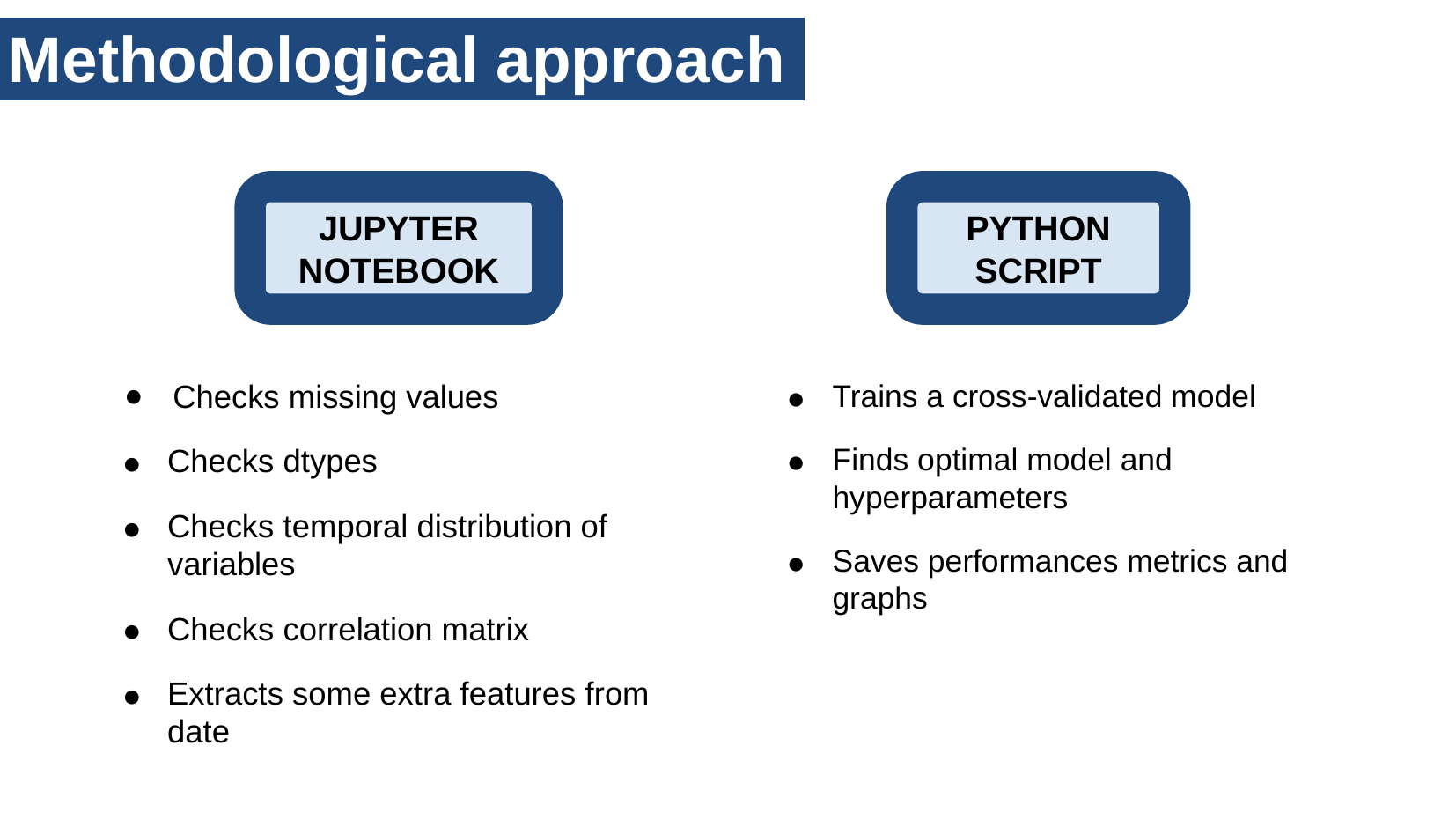

# Methodological approach

JUPYTER NOTEBOOK
PYTHON SCRIPT
Checks missing values
Checks dtypes
Checks temporal distribution of variables
Checks correlation matrix
Extracts some extra features from date

Trains a cross-validated model
Finds optimal model and hyperparameters
Saves performances metrics and graphs